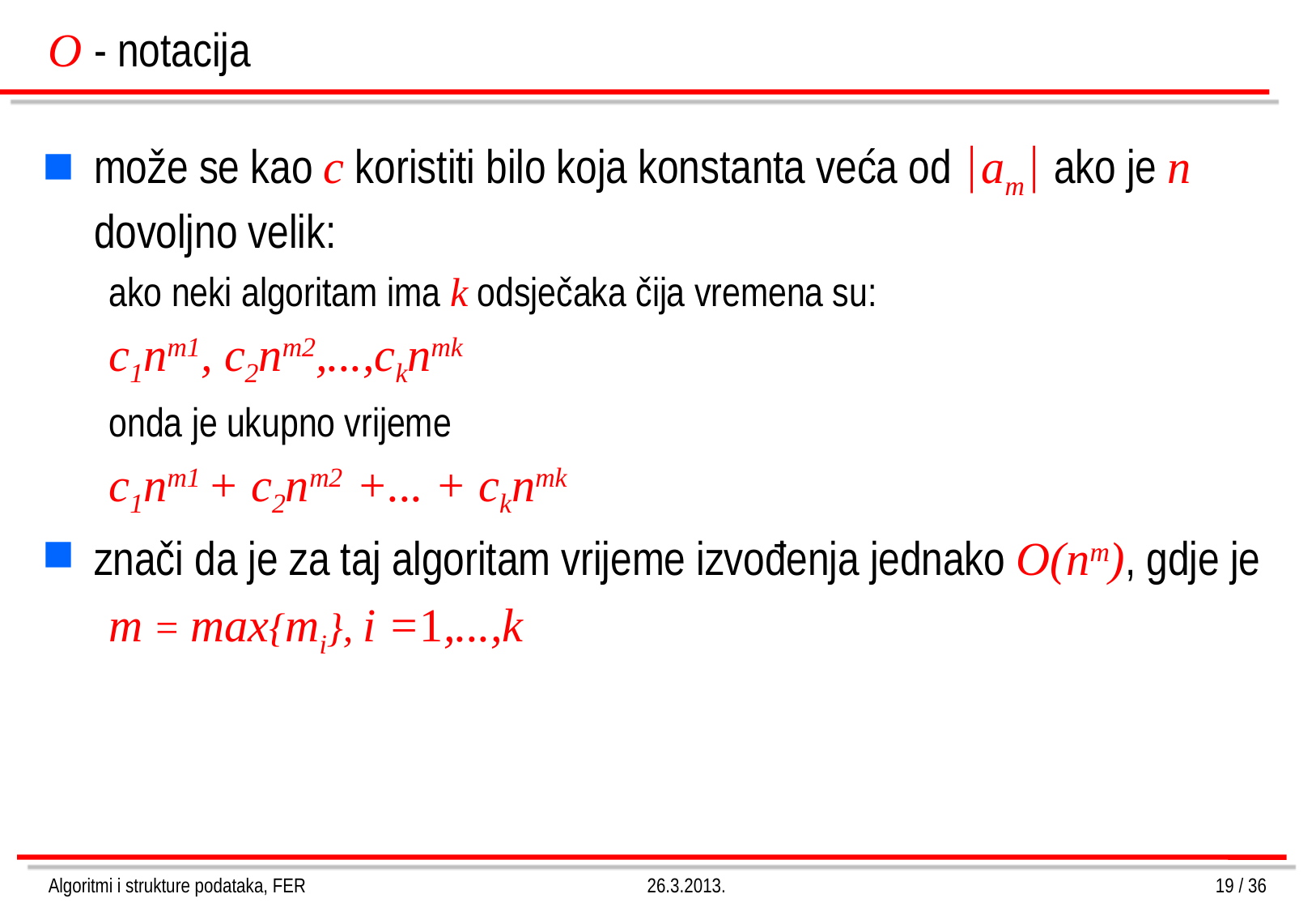

# O - notacija
može se kao c koristiti bilo koja konstanta veća od |am| ako je n dovoljno velik:
ako neki algoritam ima k odsječaka čija vremena su:
c1nm1, c2nm2,...,cknmk
onda je ukupno vrijeme
c1nm1 + c2nm2  +... + cknmk
znači da je za taj algoritam vrijeme izvođenja jednako O(nm), gdje je
m = max{mi}, i =1,...,k
Algoritmi i strukture podataka, FER
26.3.2013.
19 / 36